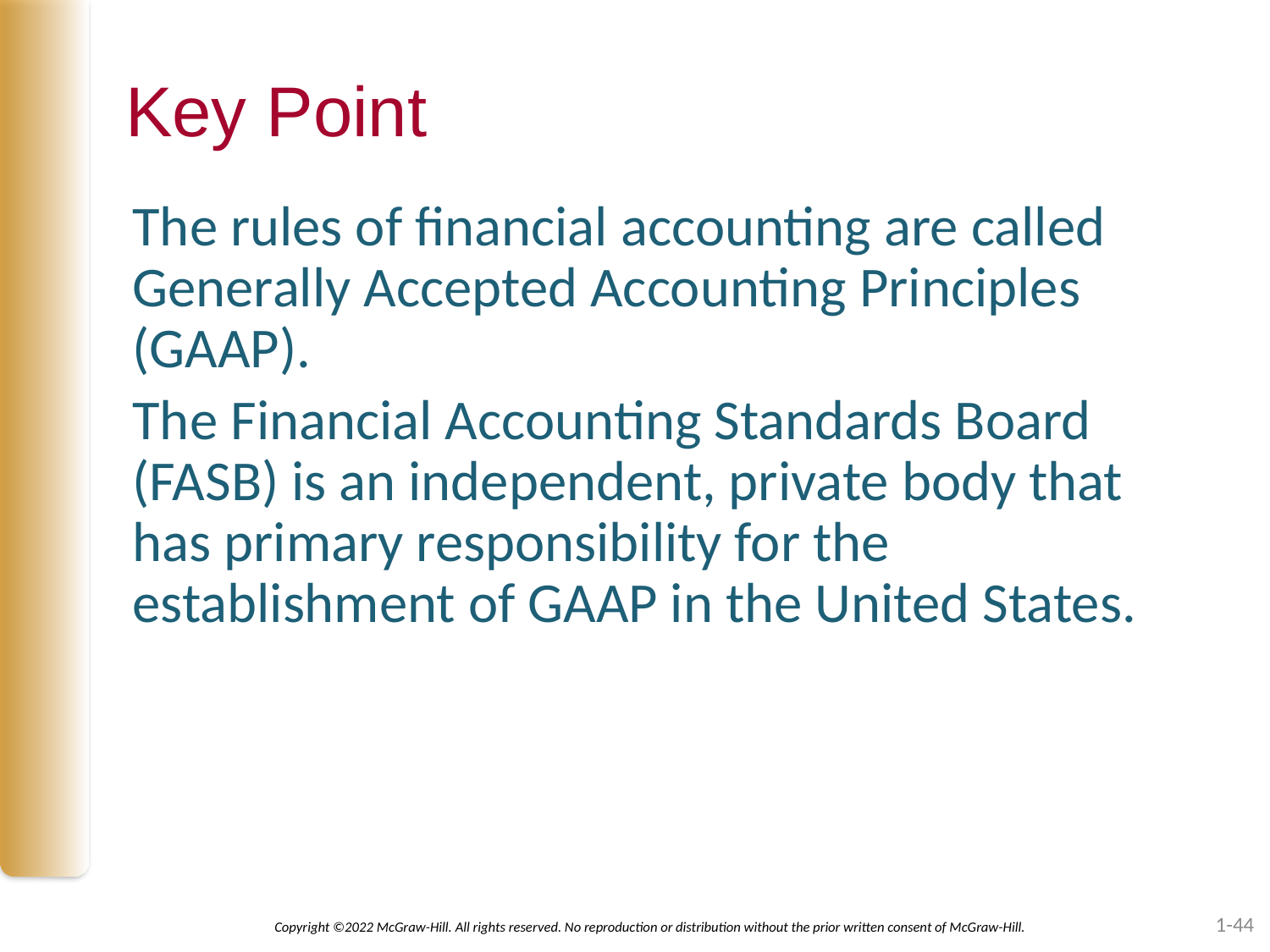

# Key Point
The rules of financial accounting are called Generally Accepted Accounting Principles (GAAP).
The Financial Accounting Standards Board (FASB) is an independent, private body that has primary responsibility for the establishment of GAAP in the United States.
1-44
Copyright ©2022 McGraw-Hill. All rights reserved. No reproduction or distribution without the prior written consent of McGraw-Hill.